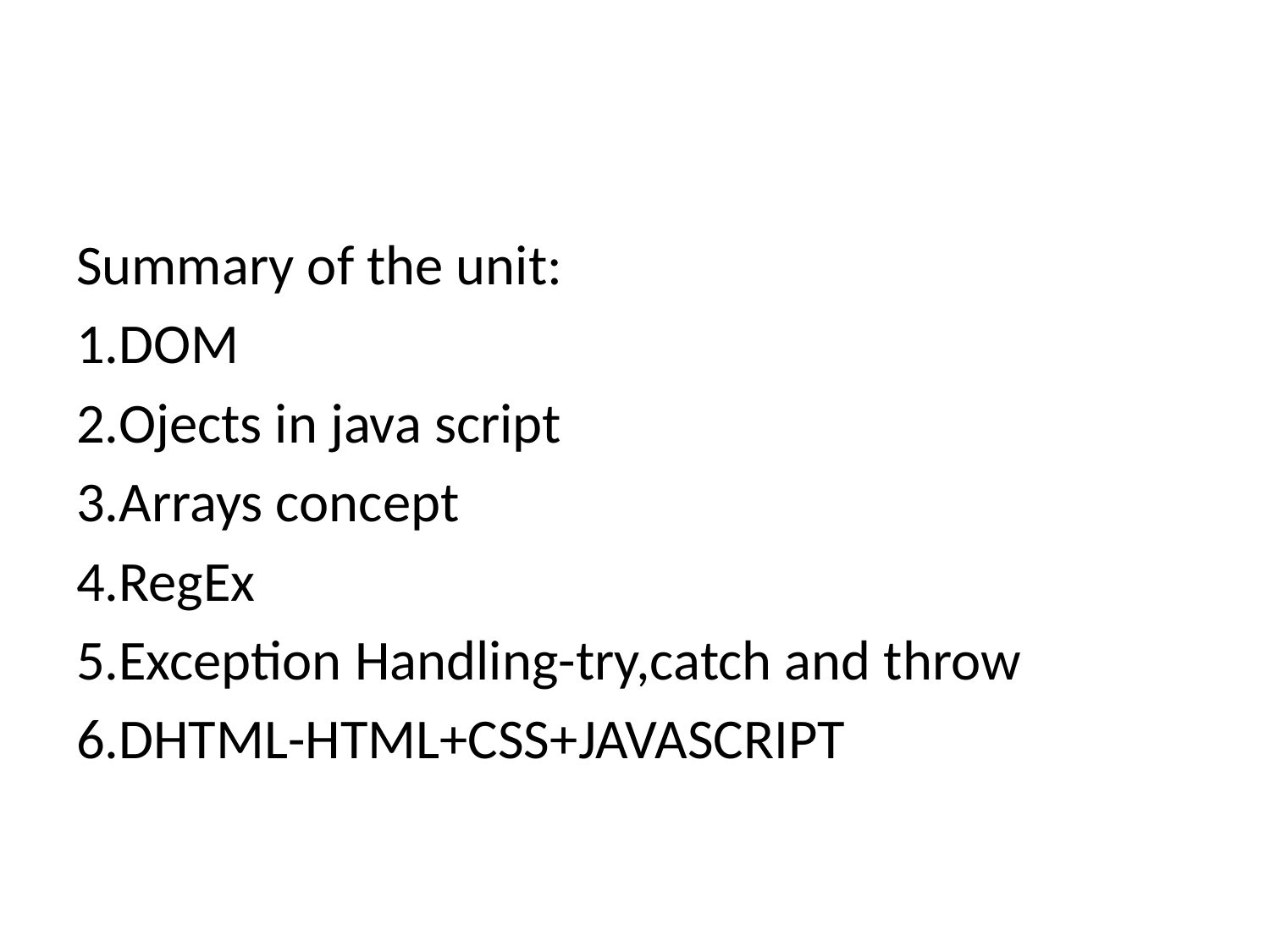

#
Summary of the unit:
1.DOM
2.Ojects in java script
3.Arrays concept
4.RegEx
5.Exception Handling-try,catch and throw
6.DHTML-HTML+CSS+JAVASCRIPT